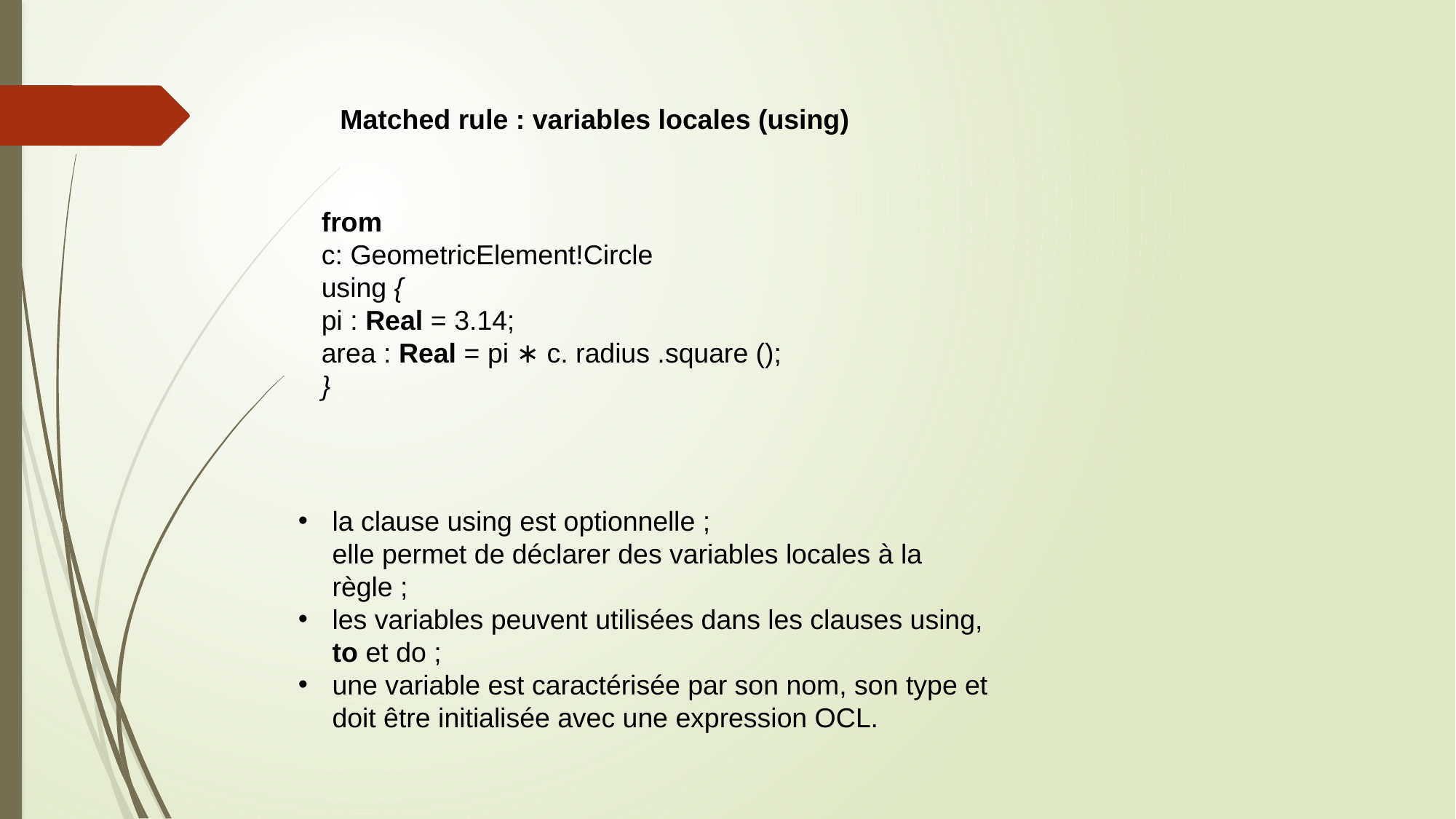

Matched rule : variables locales (using)
from
c: GeometricElement!Circle
using {
pi : Real = 3.14;
area : Real = pi ∗ c. radius .square ();
}
la clause using est optionnelle ;
elle permet de déclarer des variables locales à la règle ;
les variables peuvent utilisées dans les clauses using, to et do ;
une variable est caractérisée par son nom, son type et doit être initialisée avec une expression OCL.